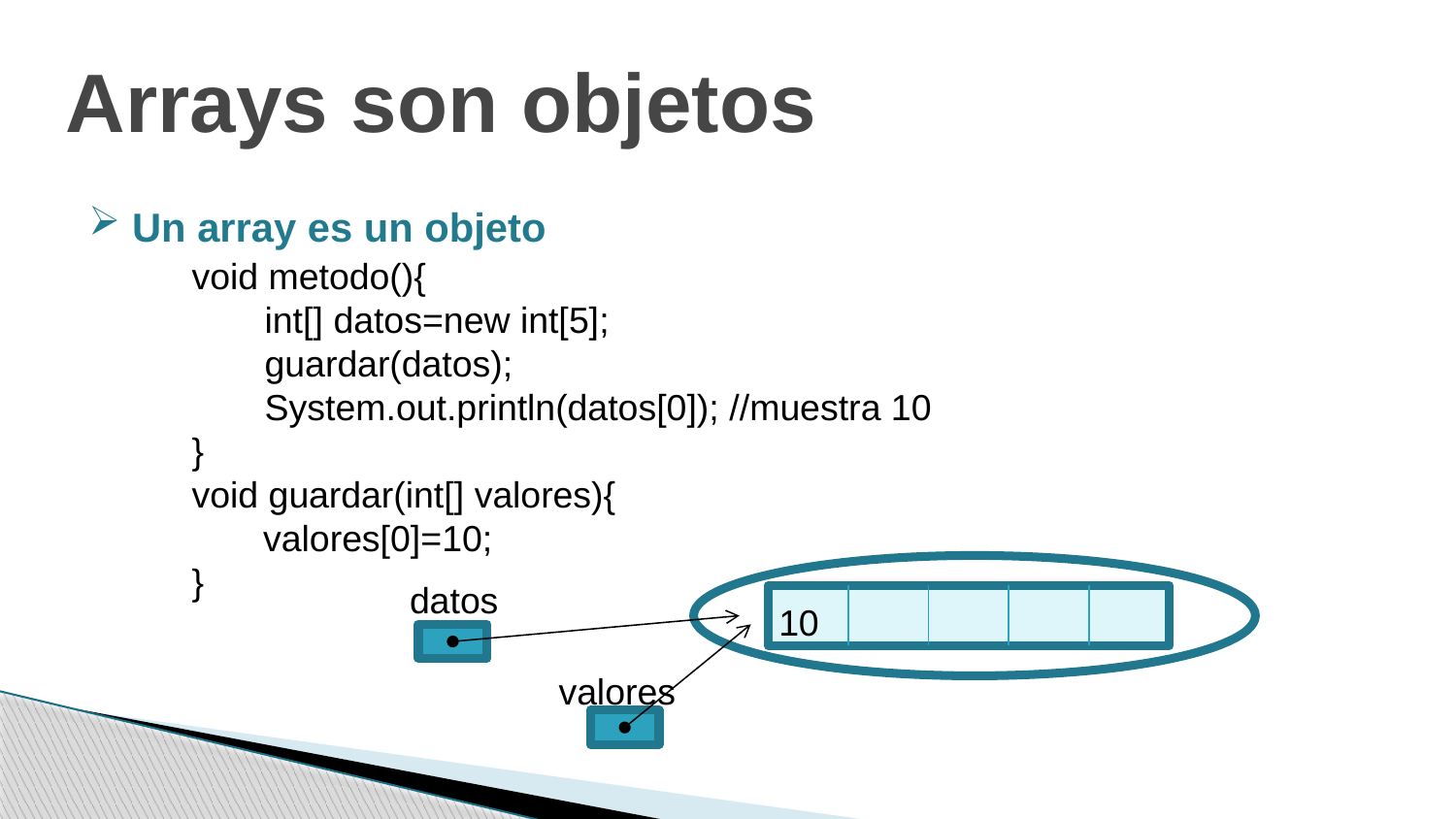

Arrays son objetos
 Un array es un objeto

void metodo(){
int[] datos=new int[5];
guardar(datos);
System.out.println(datos[0]); //muestra 10
}
void guardar(int[] valores){
       valores[0]=10;
}

datos

10

valores